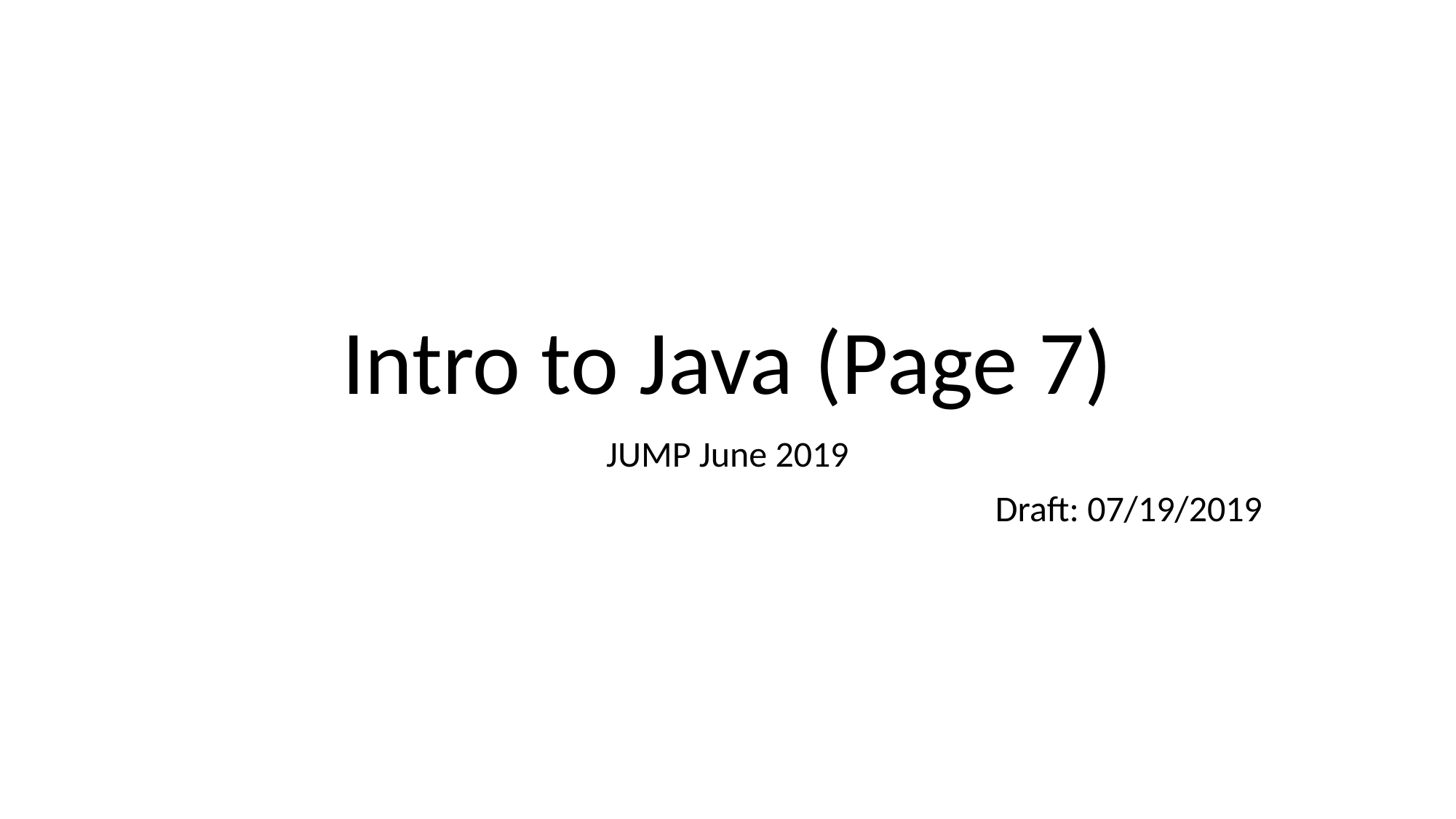

# Intro to Java (Page 7)
JUMP June 2019
Draft: 07/19/2019